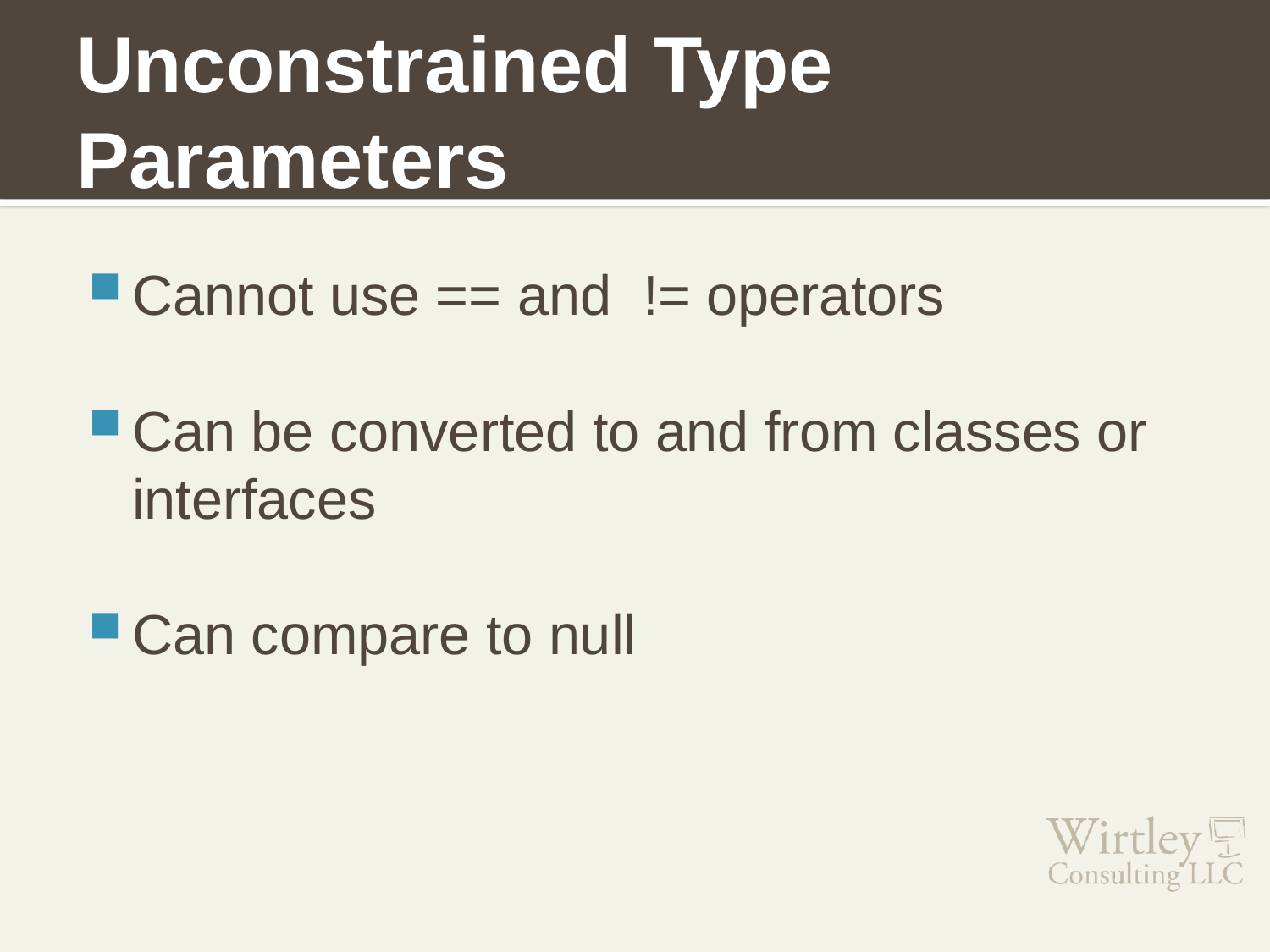

# Unconstrained Type Parameters
Cannot use == and  != operators
Can be converted to and from classes or interfaces
Can compare to null